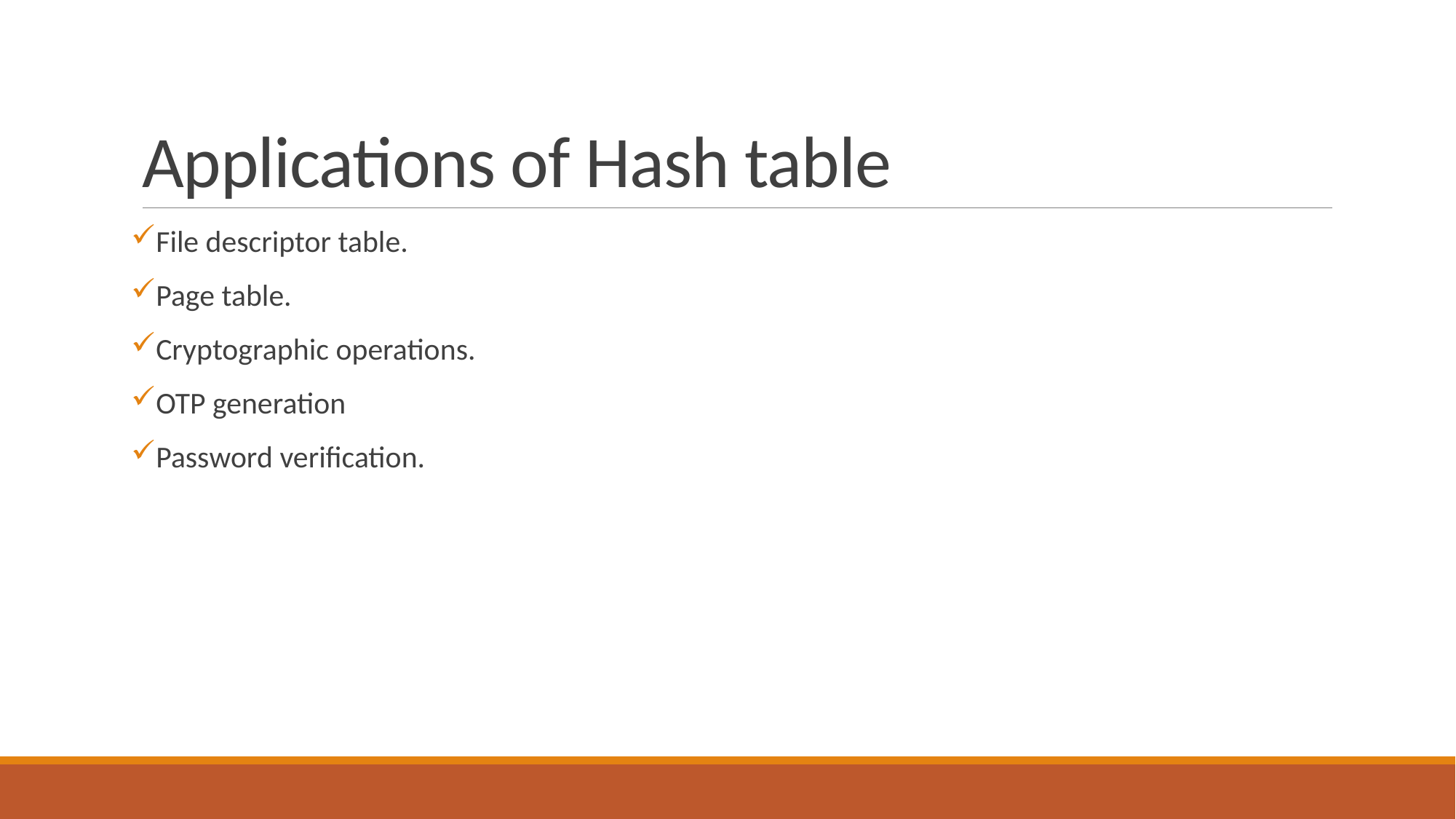

# Applications of Hash table
File descriptor table.
Page table.
Cryptographic operations.
OTP generation
Password verification.